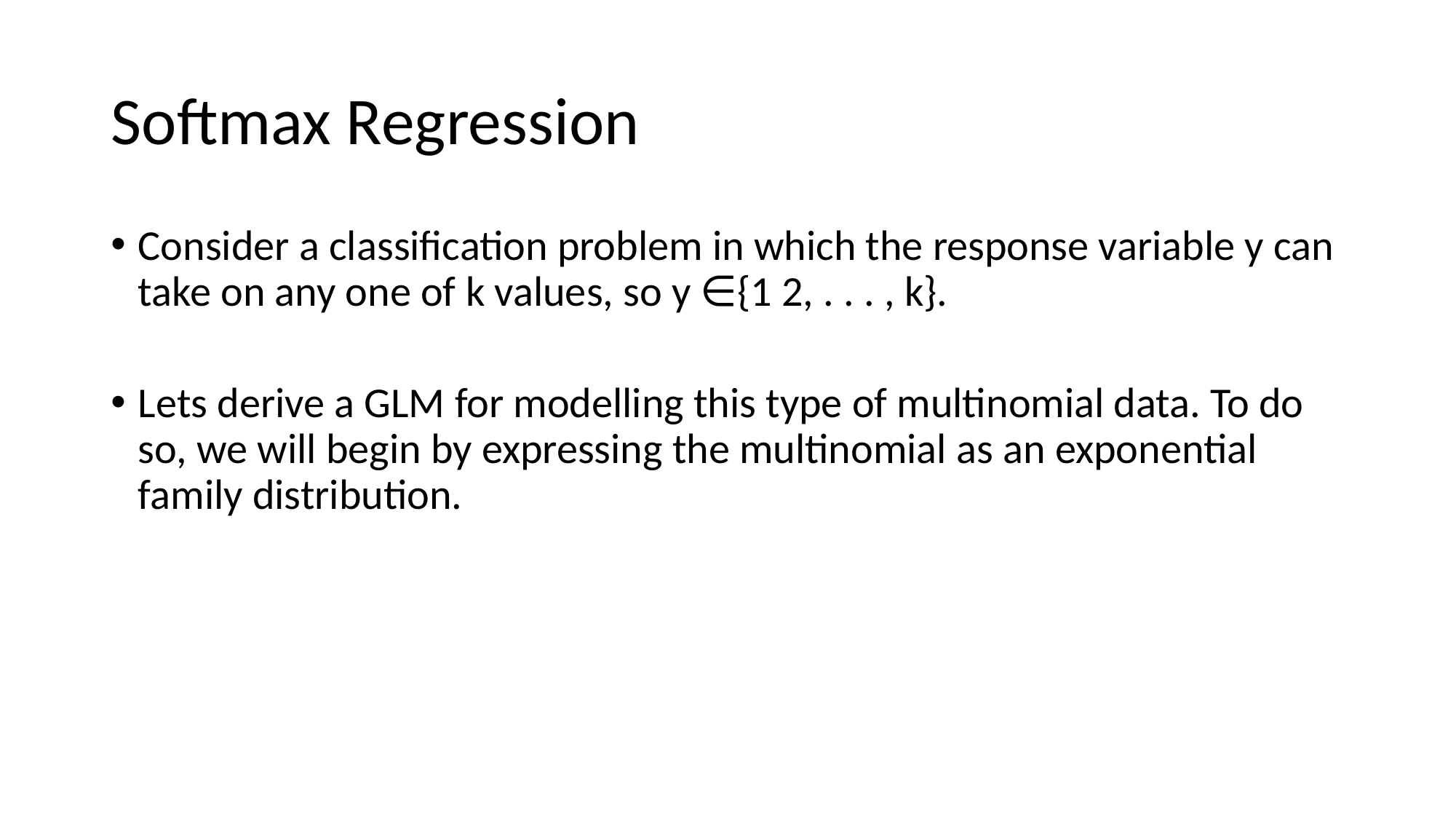

# Softmax Regression
Consider a classification problem in which the response variable y can take on any one of k values, so y ∈{1 2, . . . , k}.
Lets derive a GLM for modelling this type of multinomial data. To do
so, we will begin by expressing the multinomial as an exponential family distribution.